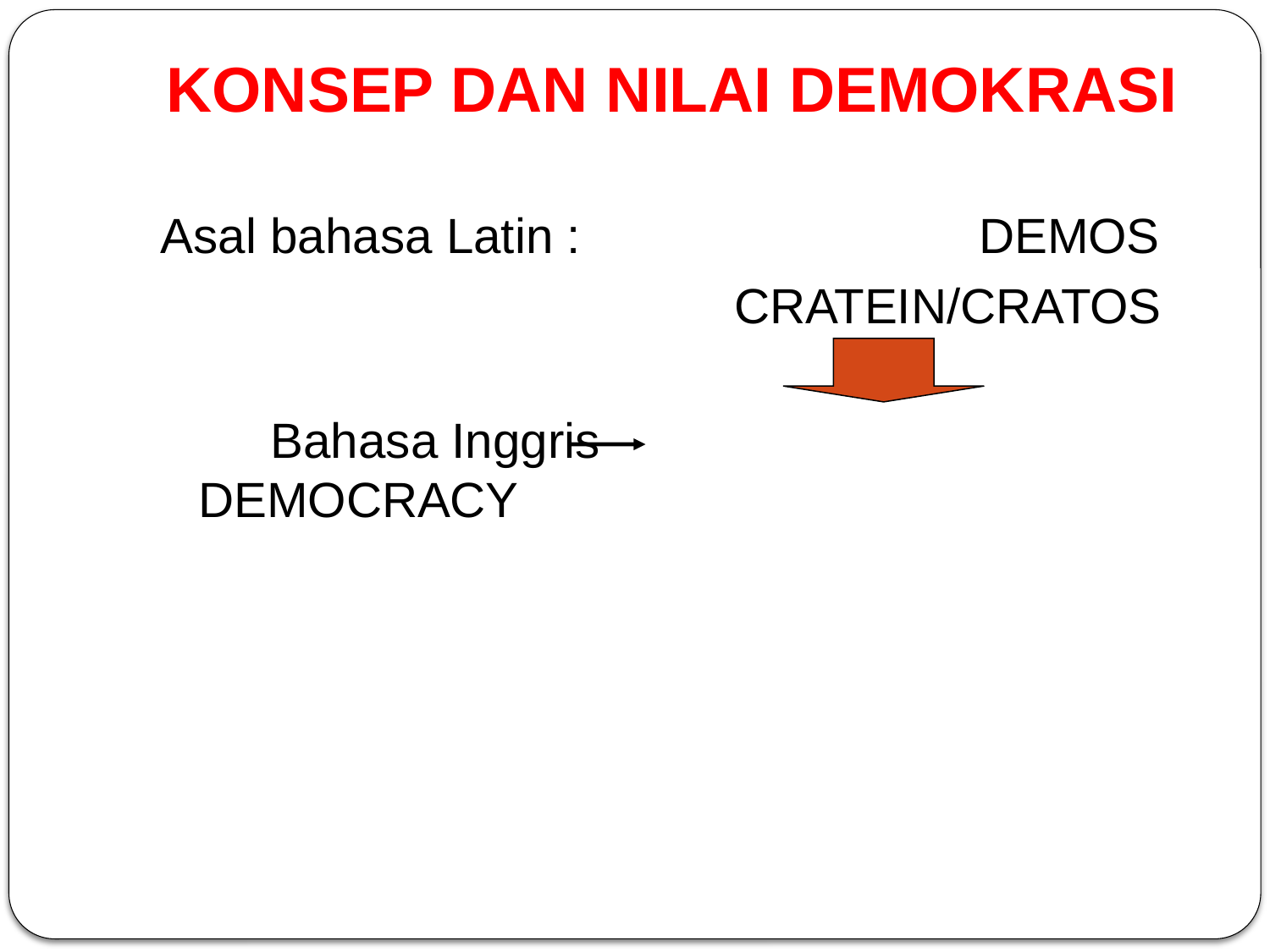

# KONSEP DAN NILAI DEMOKRASI

Asal bahasa Latin :                             DEMOS
					  CRATEIN/CRATOS

        Bahasa Inggris                     DEMOCRACY